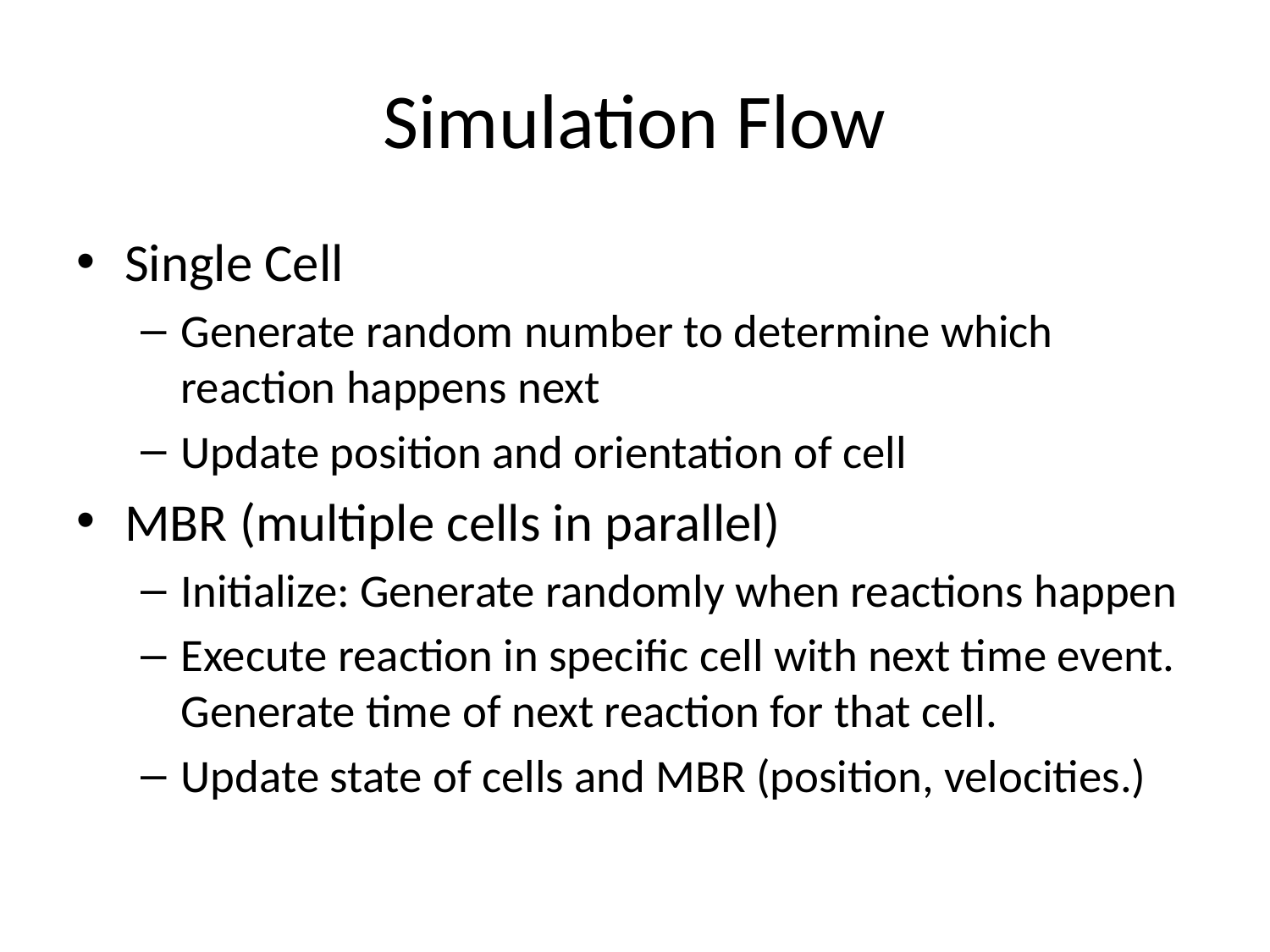

# Simulation Flow
Single Cell
Generate random number to determine which reaction happens next
Update position and orientation of cell
MBR (multiple cells in parallel)
Initialize: Generate randomly when reactions happen
Execute reaction in specific cell with next time event.  Generate time of next reaction for that cell.
Update state of cells and MBR (position, velocities.)